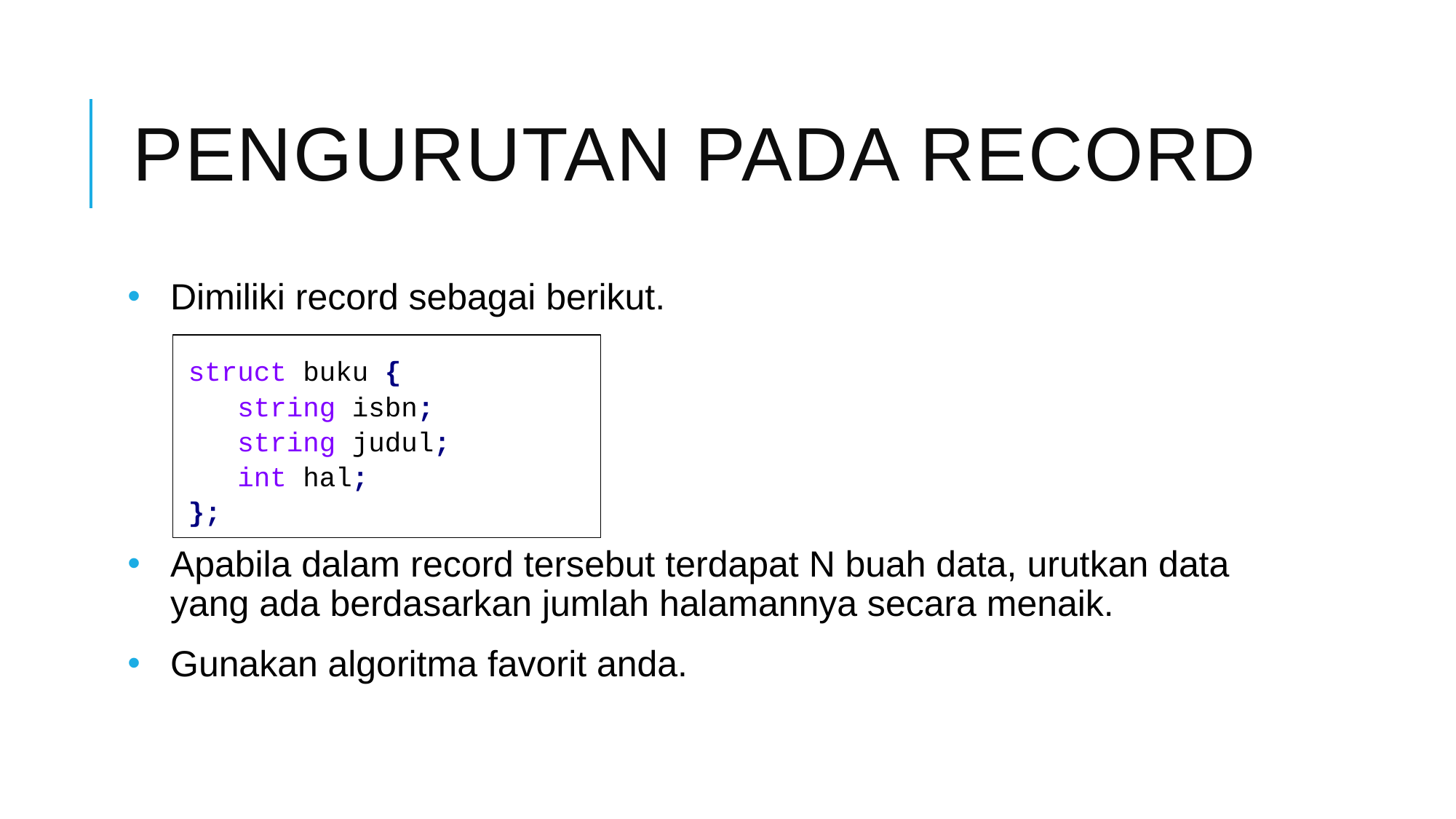

# Pengurutan pada record
Dimiliki record sebagai berikut.

struct buku {
   string isbn;
   string judul;
   int hal;
};
Apabila dalam record tersebut terdapat N buah data, urutkan data yang ada berdasarkan jumlah halamannya secara menaik.
Gunakan algoritma favorit anda.